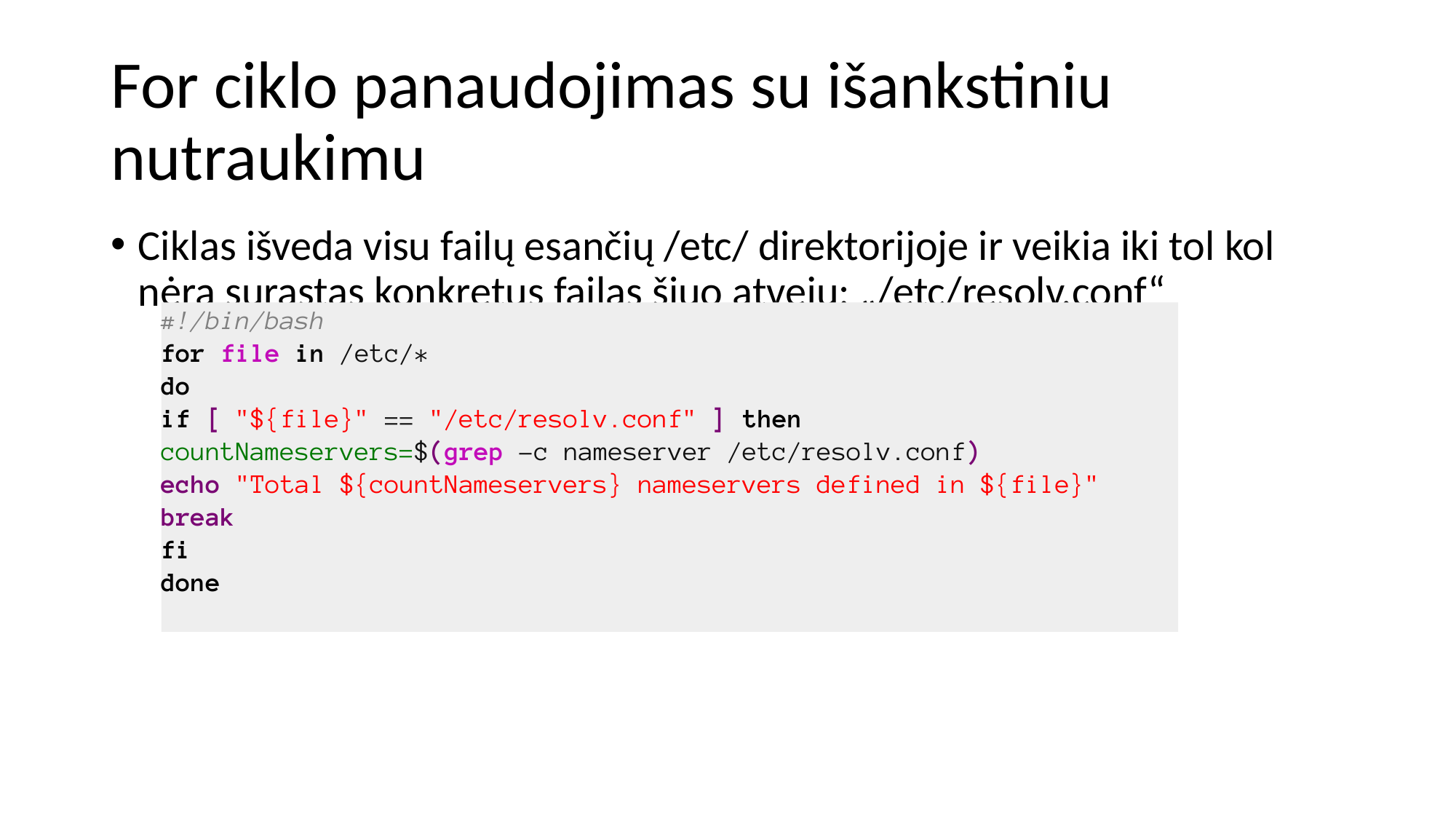

# For ciklo panaudojimas su išankstiniu nutraukimu
Ciklas išveda visu failų esančių /etc/ direktorijoje ir veikia iki tol kol nėra surastas konkretus failas šiuo atveju: „/etc/resolv.conf“

#!/bin/bash
for file in /etc/*
do
if [ "${file}" == "/etc/resolv.conf" ] then
countNameservers=$(grep -c nameserver /etc/resolv.conf)
echo "Total ${countNameservers} nameservers defined in ${file}" break
fi
done